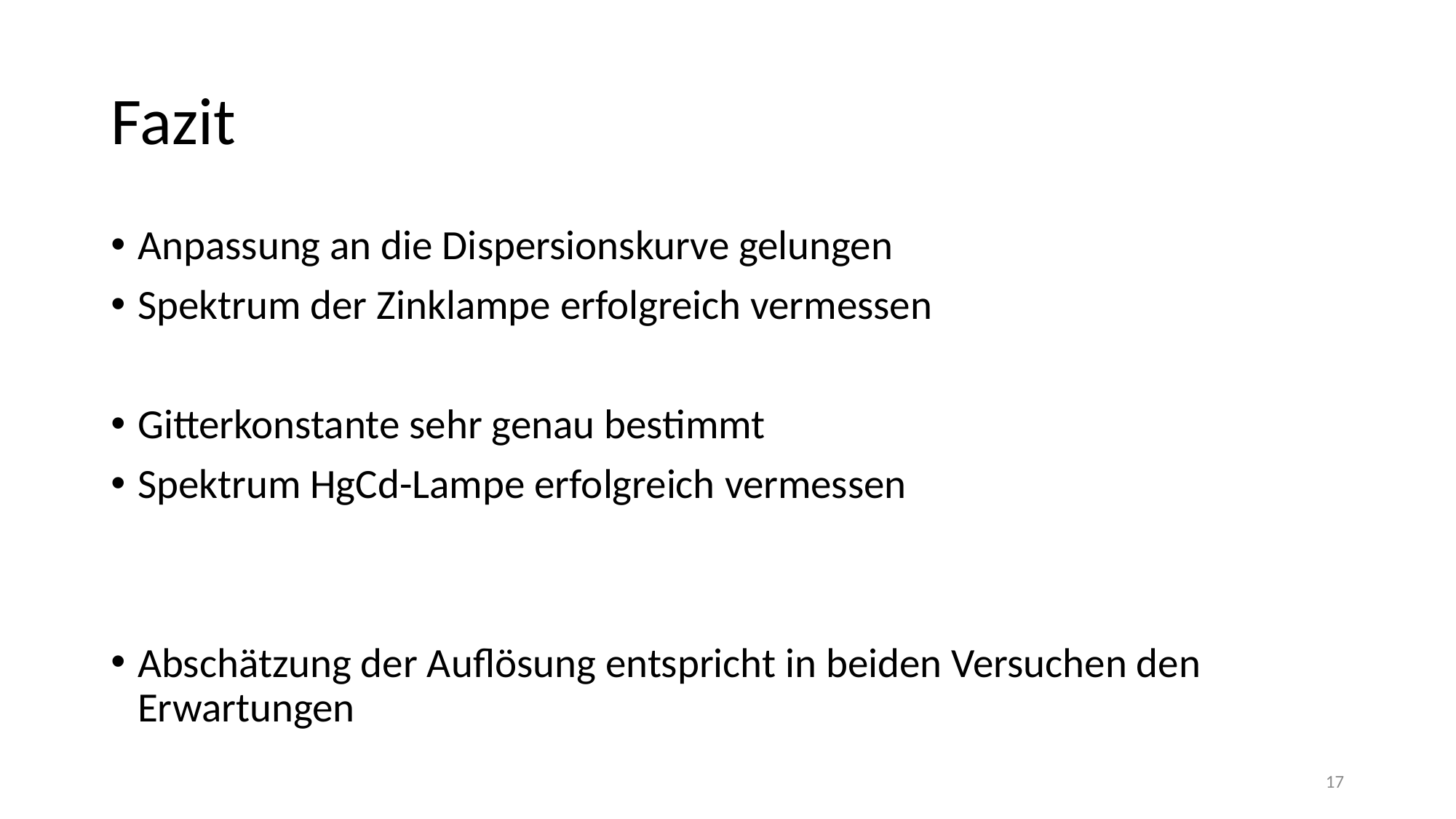

# Fazit
Anpassung an die Dispersionskurve gelungen
Spektrum der Zinklampe erfolgreich vermessen

Gitterkonstante sehr genau bestimmt
Spektrum HgCd-Lampe erfolgreich vermessen

Abschätzung der Auflösung entspricht in beiden Versuchen den Erwartungen
17